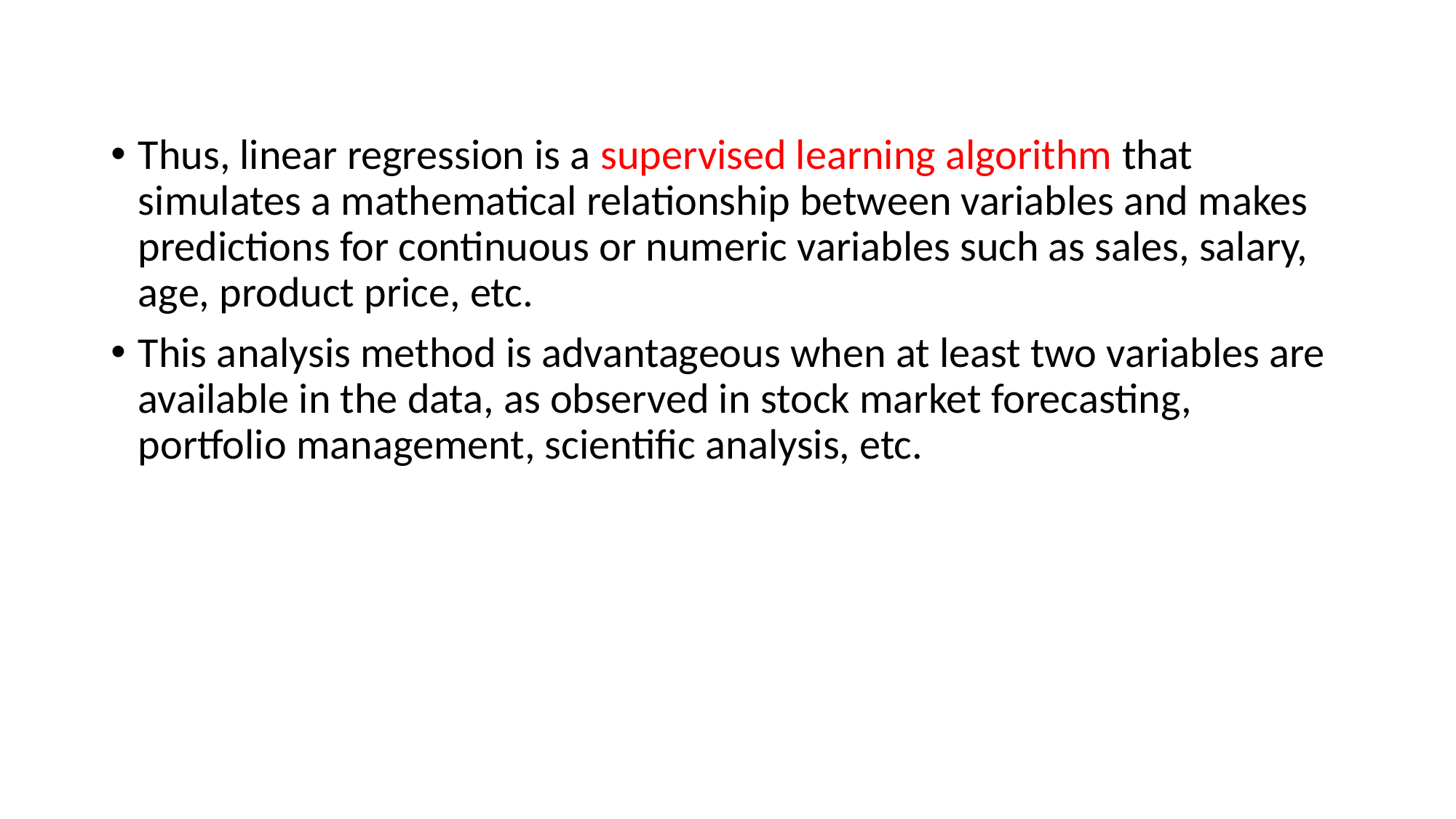

Thus, linear regression is a supervised learning algorithm that simulates a mathematical relationship between variables and makes predictions for continuous or numeric variables such as sales, salary, age, product price, etc.
This analysis method is advantageous when at least two variables are available in the data, as observed in stock market forecasting, portfolio management, scientific analysis, etc.